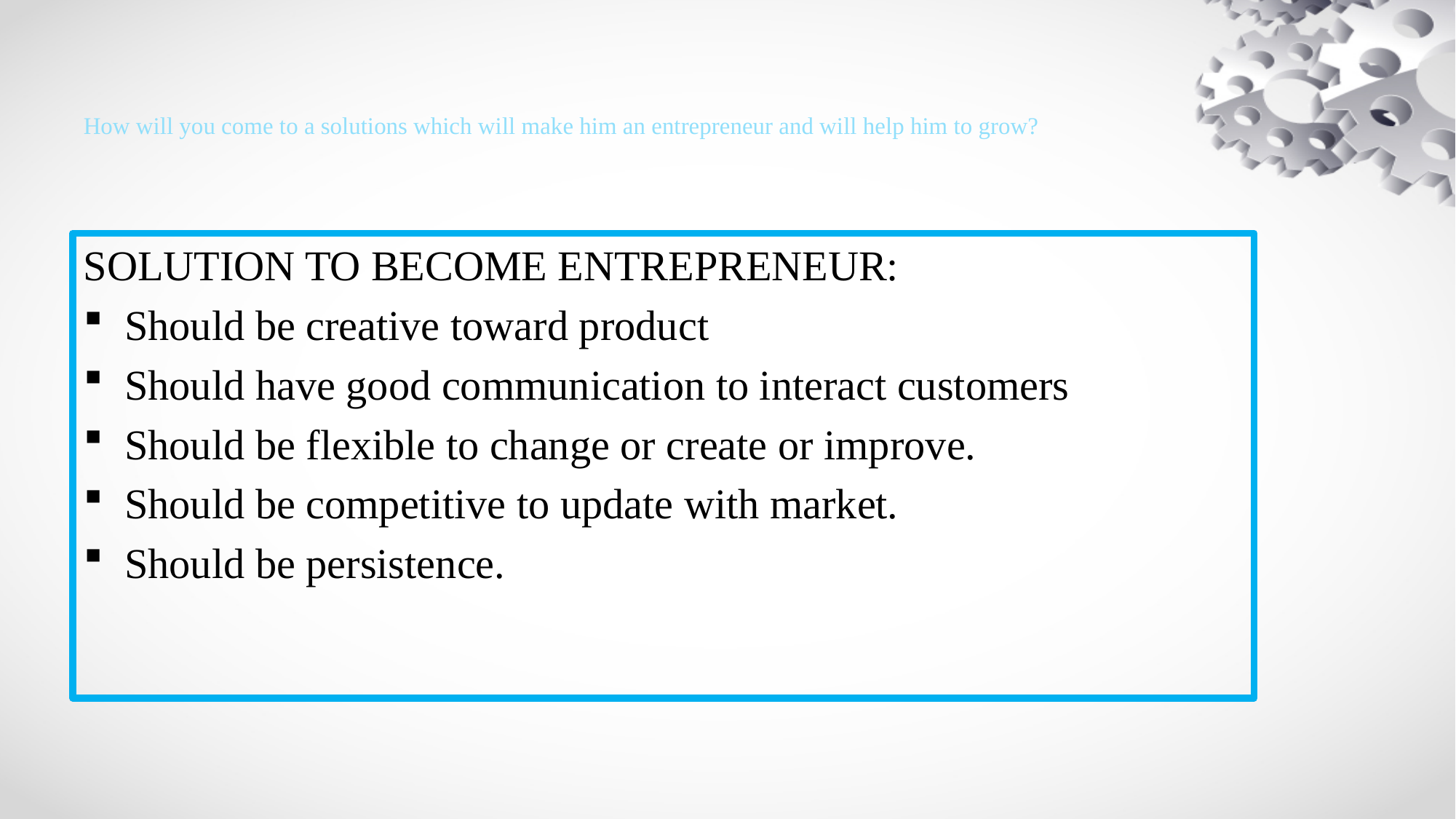

# How will you come to a solutions which will make him an entrepreneur and will help him to grow?
SOLUTION TO BECOME ENTREPRENEUR:
Should be creative toward product
Should have good communication to interact customers
Should be flexible to change or create or improve.
Should be competitive to update with market.
Should be persistence.